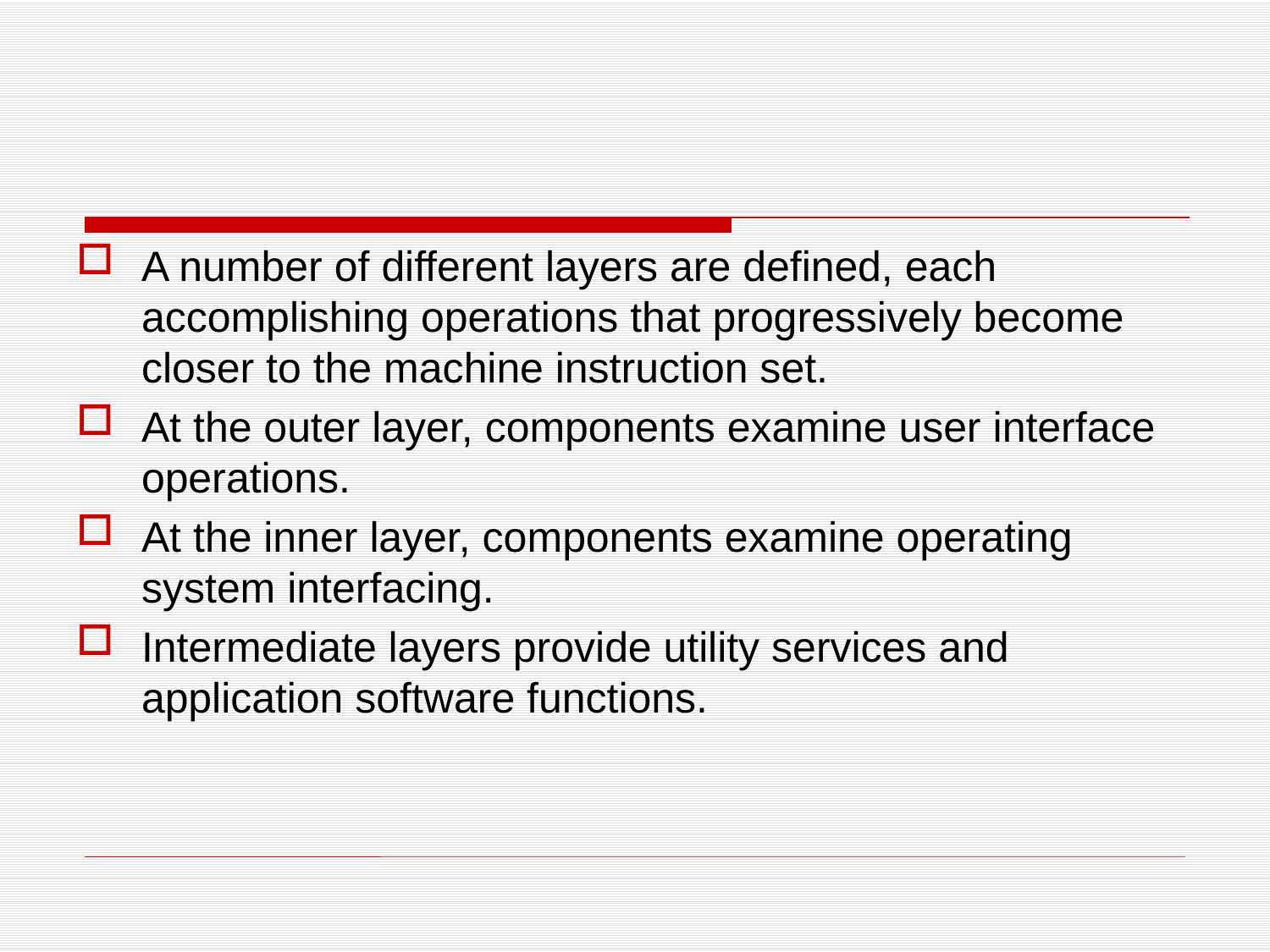

A number of different layers are defined, each accomplishing operations that progressively become closer to the machine instruction set.
At the outer layer, components examine user interface operations.
At the inner layer, components examine operating system interfacing.
Intermediate layers provide utility services and application software functions.